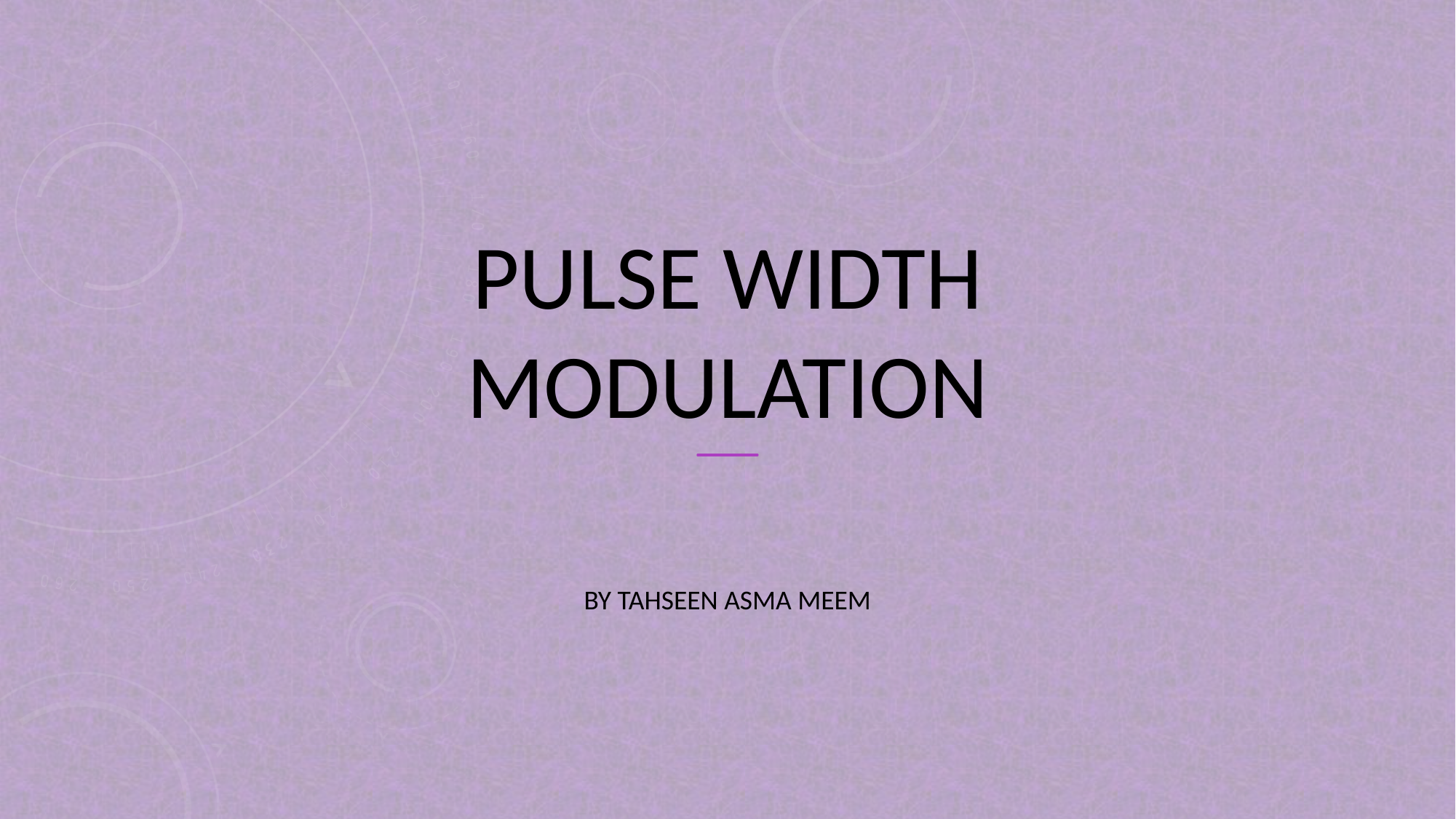

# PULse width modulation
By Tahseen Asma Meem